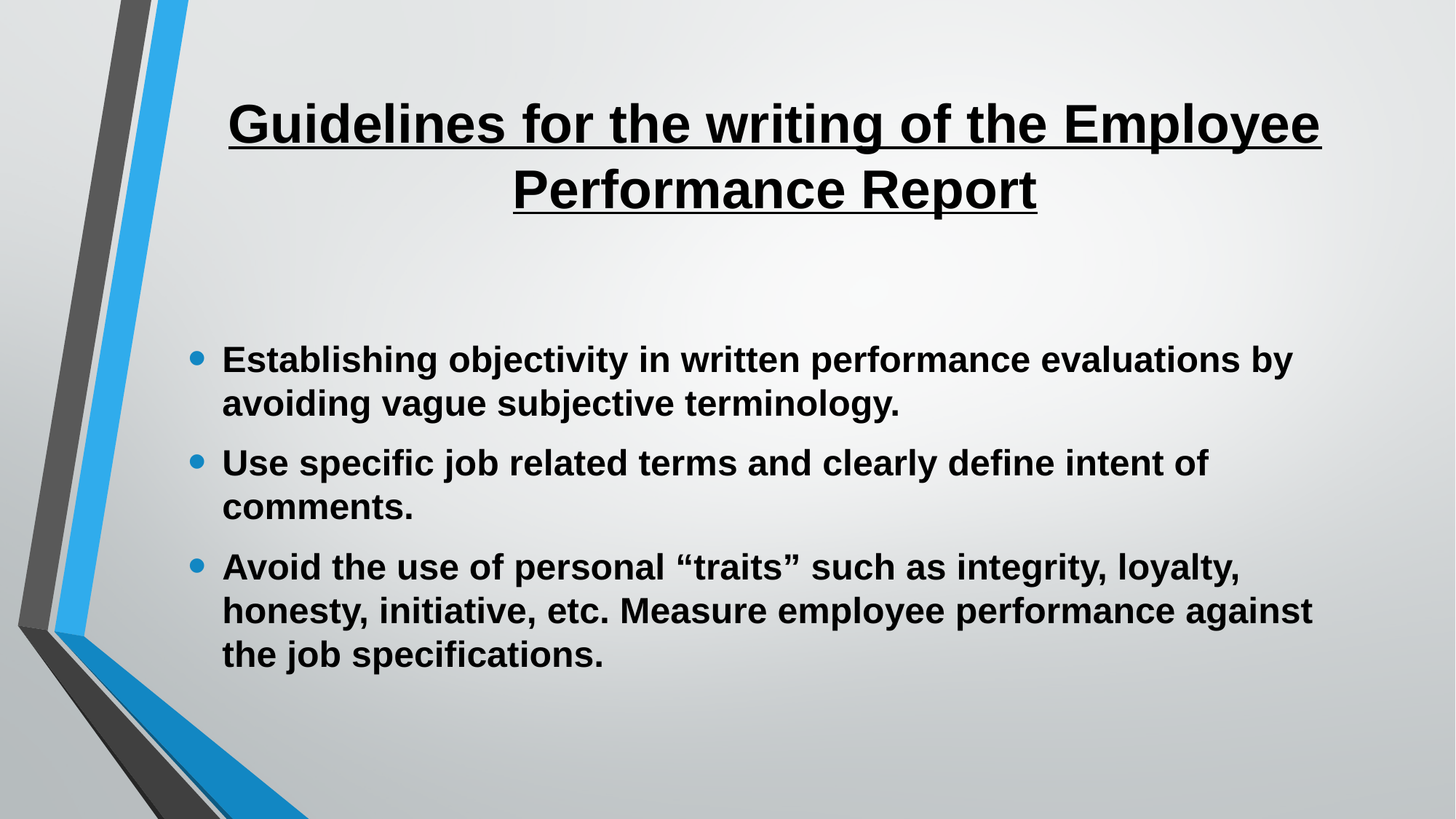

# Guidelines for the writing of the Employee Performance Report
Establishing objectivity in written performance evaluations by avoiding vague subjective terminology.
Use specific job related terms and clearly define intent of comments.
Avoid the use of personal “traits” such as integrity, loyalty, honesty, initiative, etc. Measure employee performance against the job specifications.